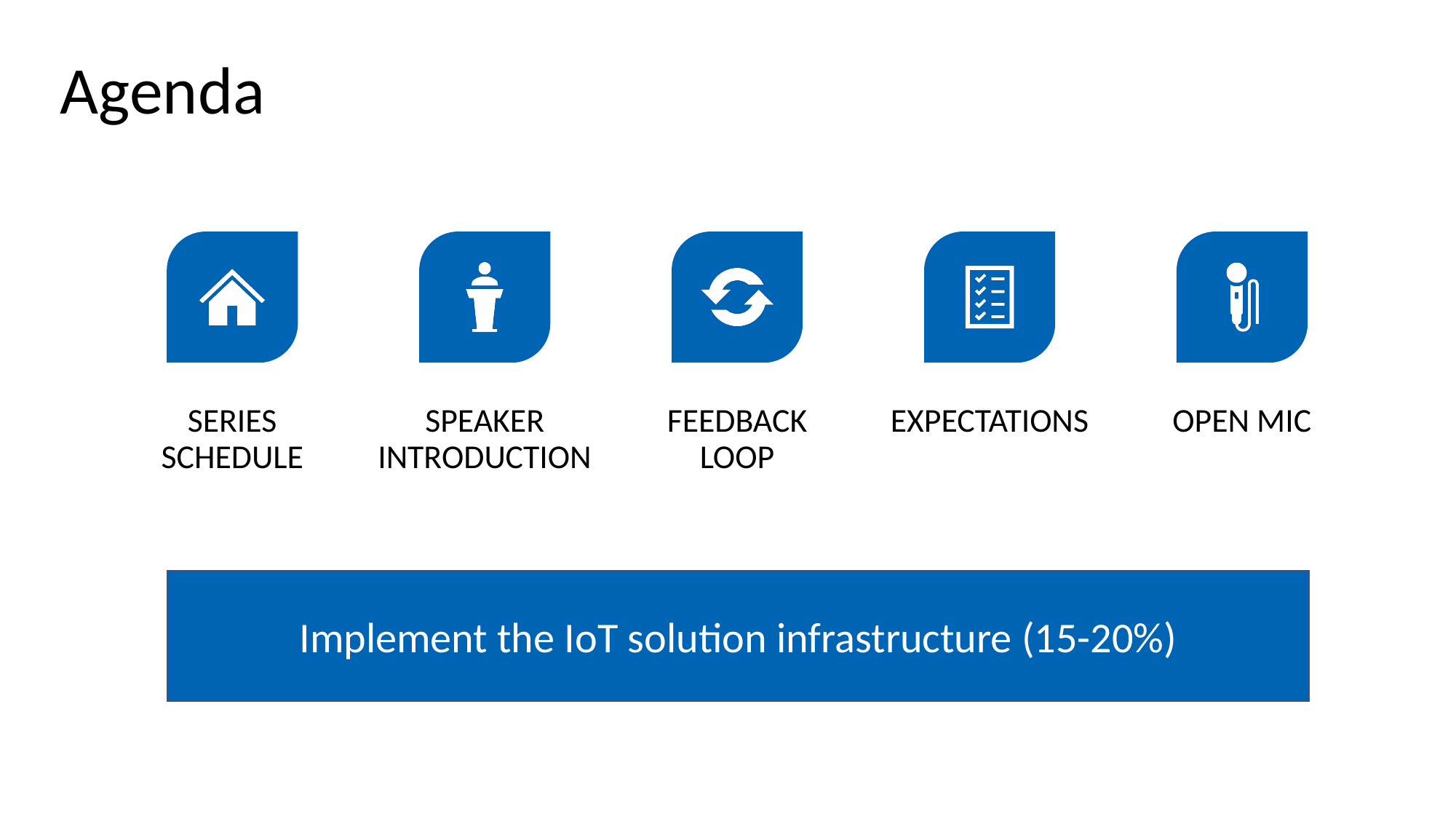

# Agenda
Series Schedule
Speaker Introduction
Feedback Loop
Expectations
Open Mic
Implement the IoT solution infrastructure (15-20%)